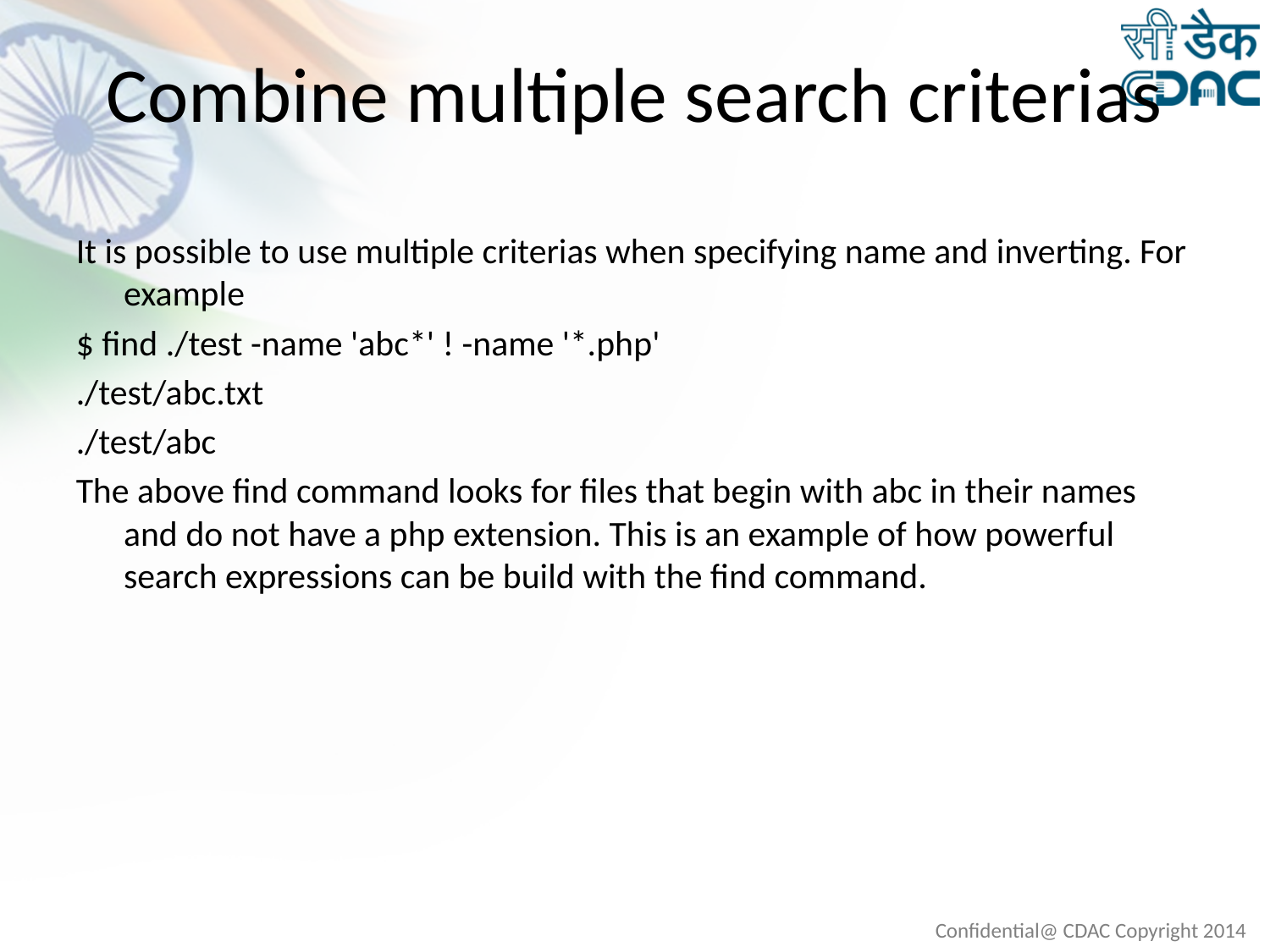

# Combine multiple search criterias
It is possible to use multiple criterias when specifying name and inverting. For example
$ find ./test -name 'abc*' ! -name '*.php'
./test/abc.txt
./test/abc
The above find command looks for files that begin with abc in their names and do not have a php extension. This is an example of how powerful search expressions can be build with the find command.